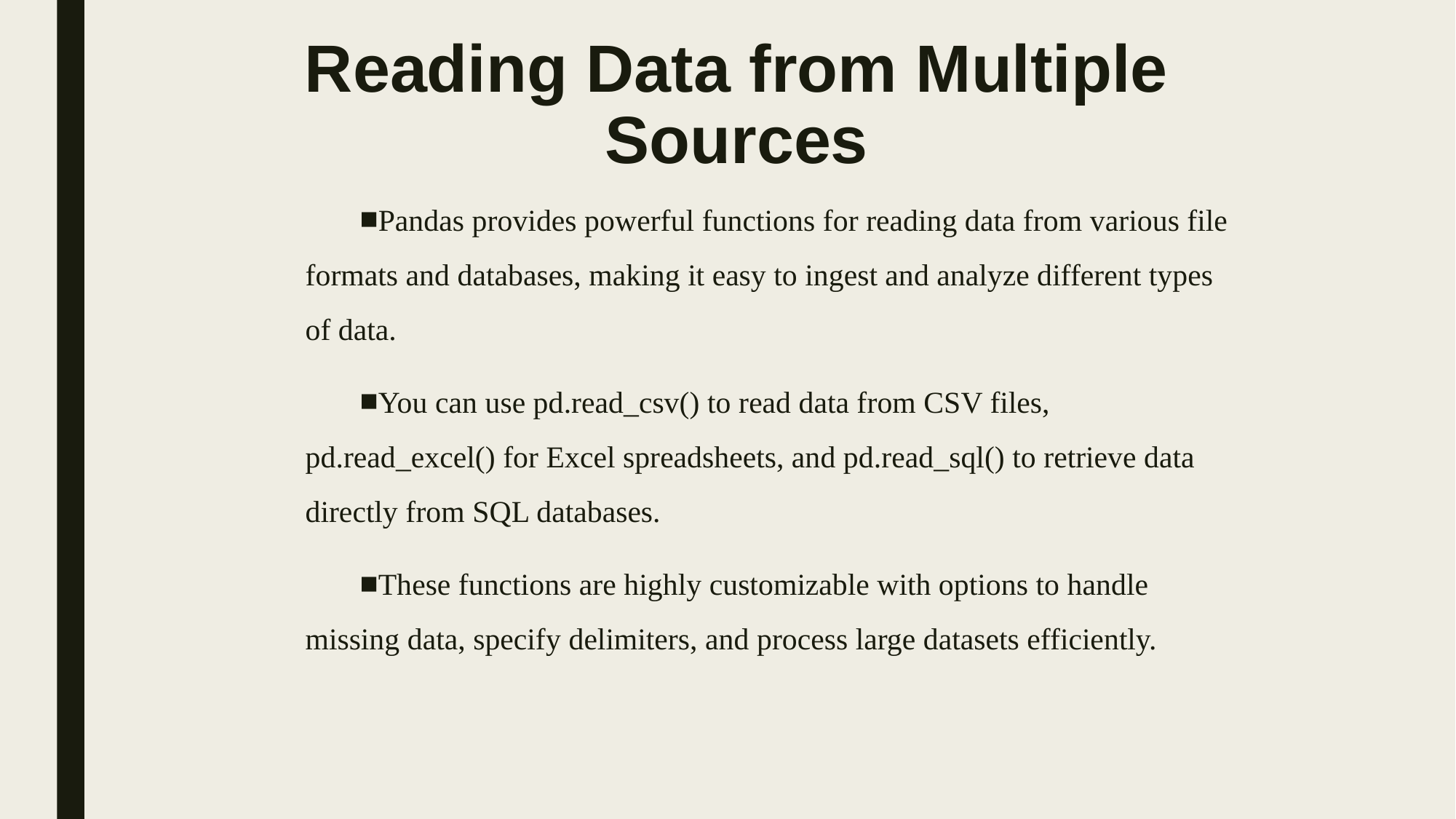

# Reading Data from Multiple Sources
Pandas provides powerful functions for reading data from various file formats and databases, making it easy to ingest and analyze different types of data.
You can use pd.read_csv() to read data from CSV files, pd.read_excel() for Excel spreadsheets, and pd.read_sql() to retrieve data directly from SQL databases.
These functions are highly customizable with options to handle missing data, specify delimiters, and process large datasets efficiently.